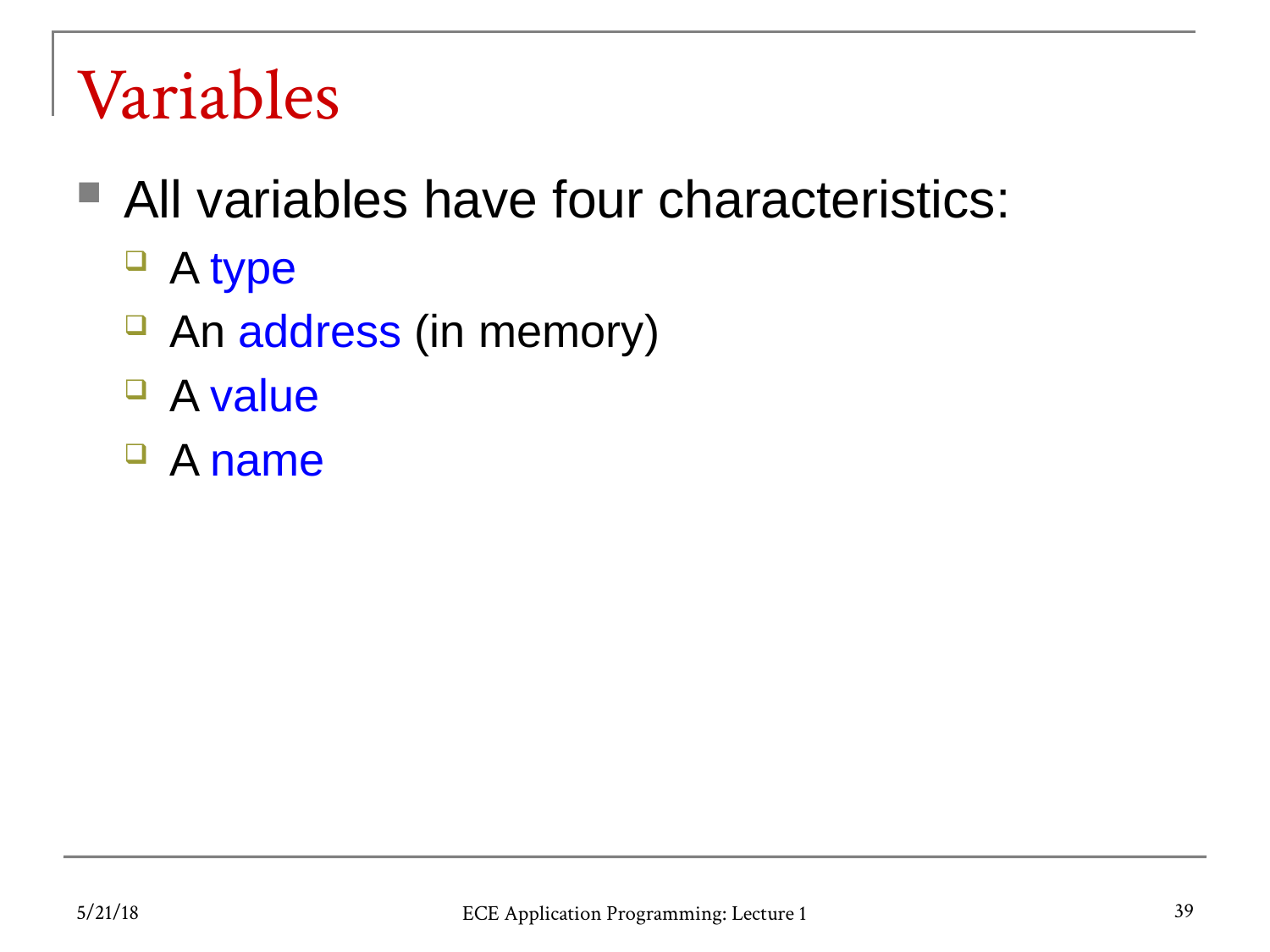

# Variables
All variables have four characteristics:
A type
An address (in memory)
A value
A name

5/21/18
39
ECE Application Programming: Lecture 1